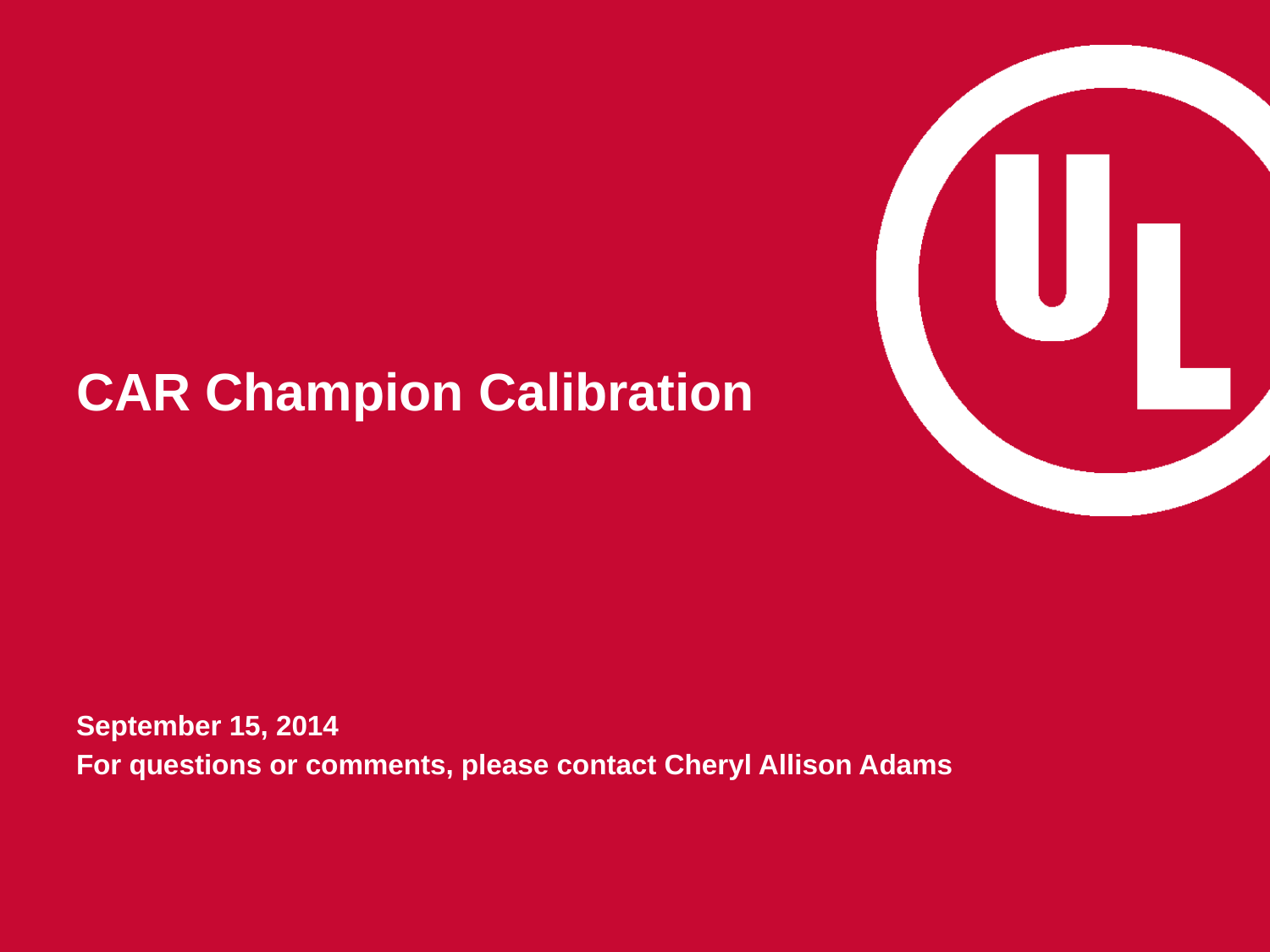

# CAR Champion Calibration
September 15, 2014
For questions or comments, please contact Cheryl Allison Adams